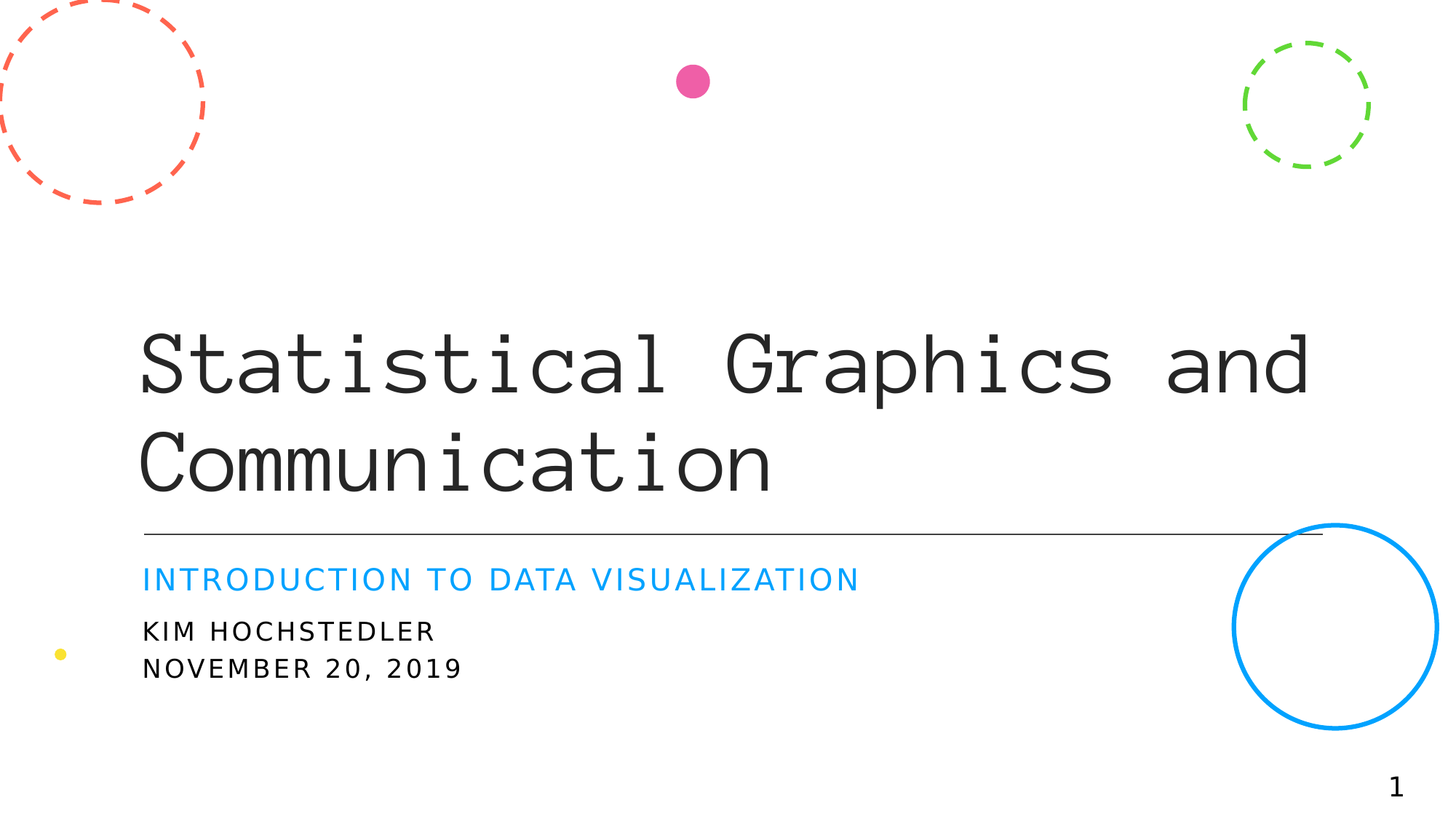

# Statistical Graphics and Communication
Introduction to data visualization
Kim hochstedler
November 20, 2019
1
1